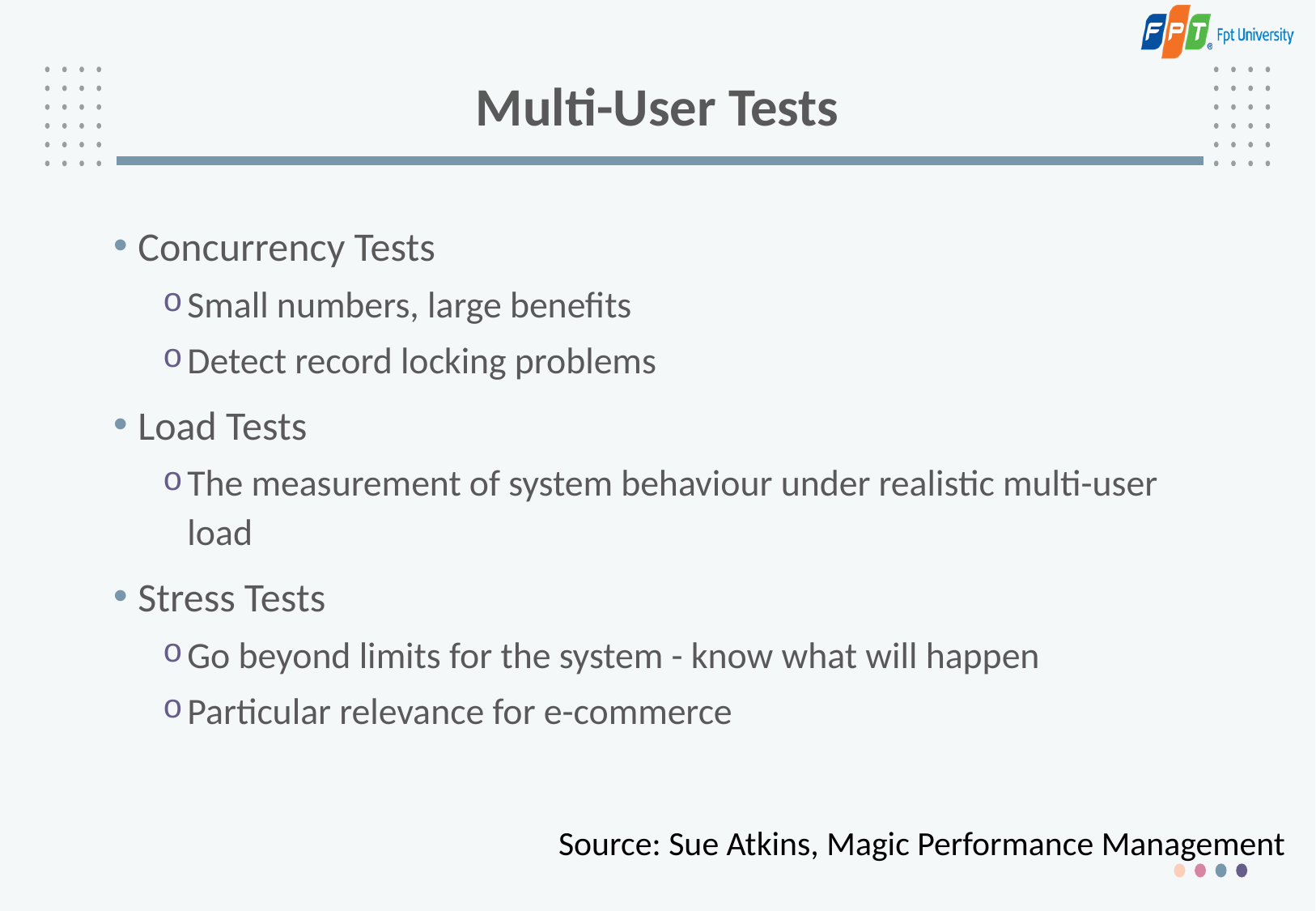

# Multi-User Tests
Concurrency Tests
Small numbers, large benefits
Detect record locking problems
Load Tests
The measurement of system behaviour under realistic multi-user load
Stress Tests
Go beyond limits for the system - know what will happen
Particular relevance for e-commerce
Source: Sue Atkins, Magic Performance Management